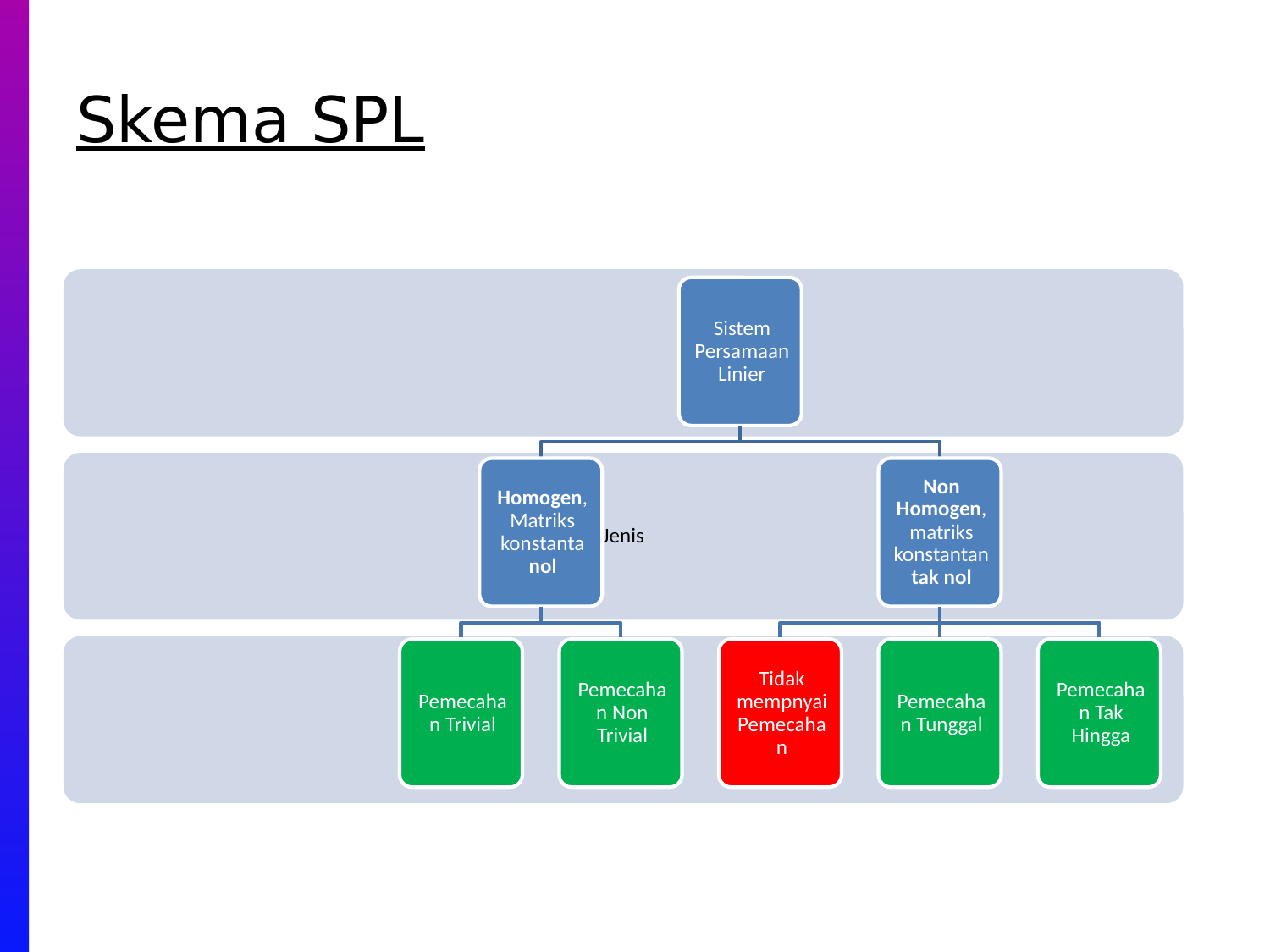

# Skema SPL
Pemecahan
Jenis

Sistem Persamaan Linier
Homogen, Matriks konstanta nol
Pemecahan Trivial
Pemecahan Non Trivial
Non Homogen, matriks konstantan tak nol
Tidak mempnyai Pemecahan
Pemecahan Tunggal
Pemecahan Tak Hingga